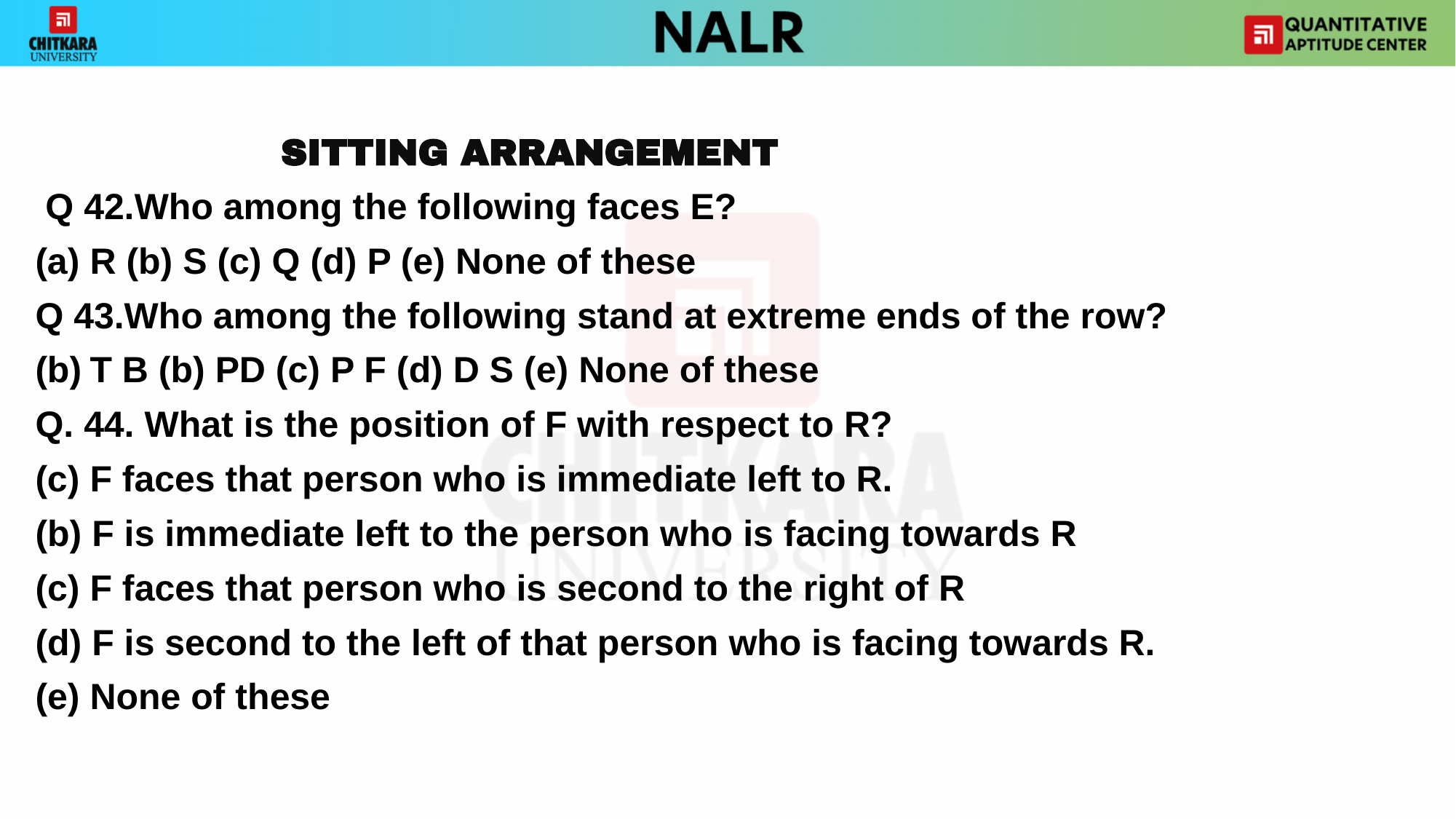

SITTING ARRANGEMENT
 Q 42.Who among the following faces E?
R (b) S (c) Q (d) P (e) None of these
Q 43.Who among the following stand at extreme ends of the row?
T B (b) PD (c) P F (d) D S (e) None of these
Q. 44. What is the position of F with respect to R?
F faces that person who is immediate left to R.
(b) F is immediate left to the person who is facing towards R
(c) F faces that person who is second to the right of R
(d) F is second to the left of that person who is facing towards R.
(e) None of these